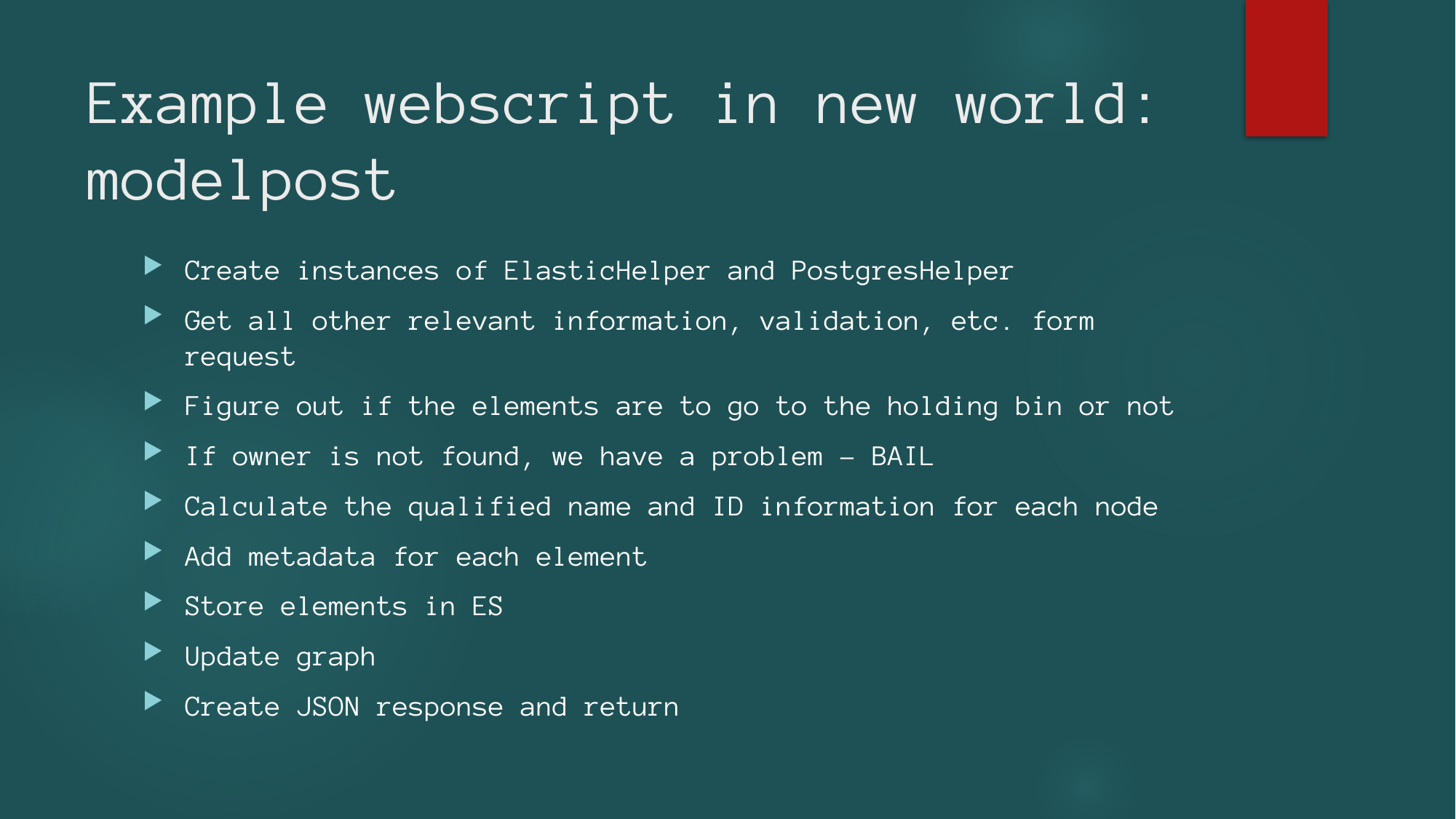

# Example webscript in new world: modelpost
Create instances of ElasticHelper and PostgresHelper
Get all other relevant information, validation, etc. form request
Figure out if the elements are to go to the holding bin or not
If owner is not found, we have a problem – BAIL
Calculate the qualified name and ID information for each node
Add metadata for each element
Store elements in ES
Update graph
Create JSON response and return